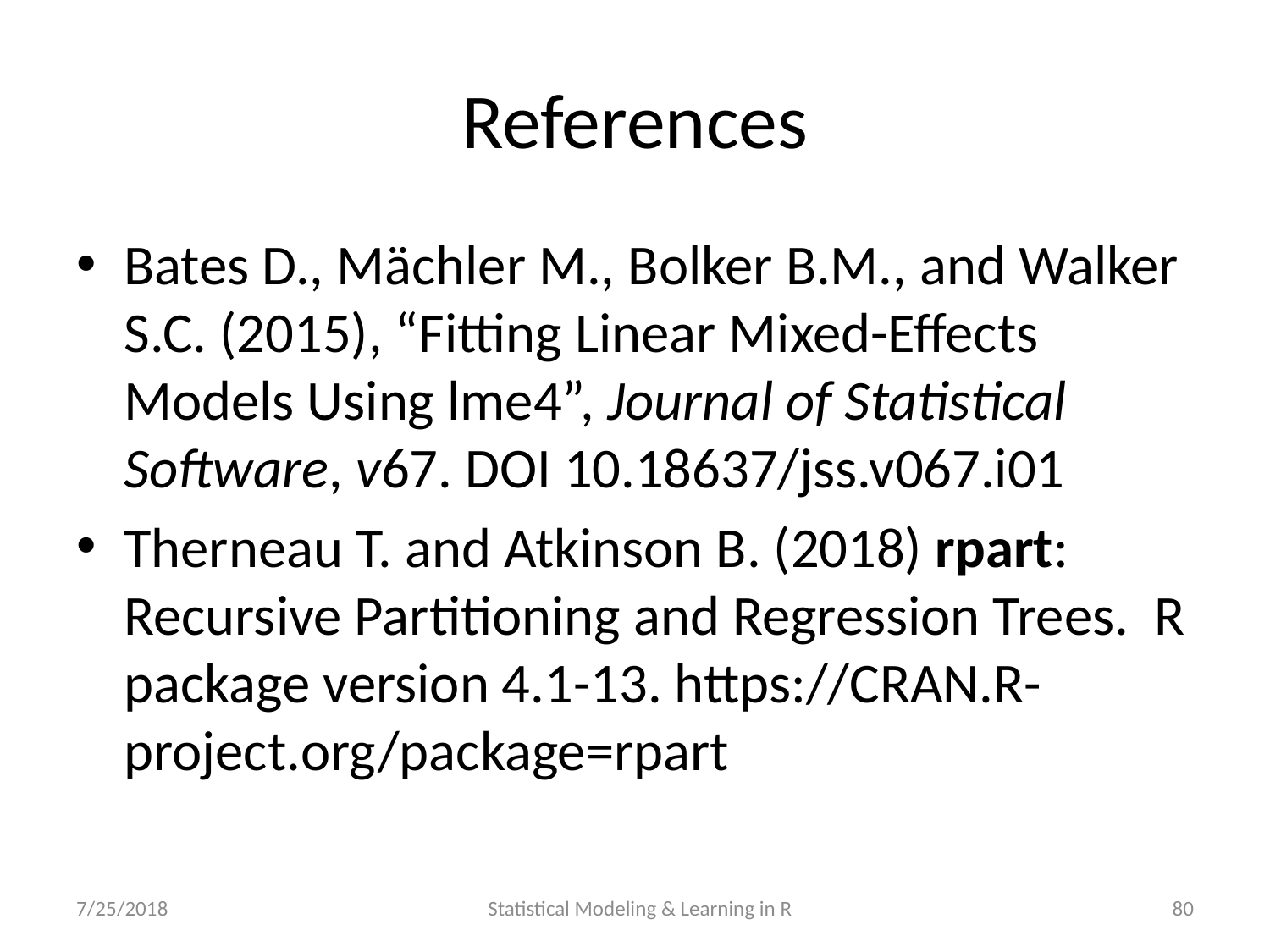

# References
Bates D., Mächler M., Bolker B.M., and Walker S.C. (2015), “Fitting Linear Mixed-Effects Models Using lme4”, Journal of Statistical Software, v67. DOI 10.18637/jss.v067.i01
Therneau T. and Atkinson B. (2018) rpart: Recursive Partitioning and Regression Trees.  R package version 4.1-13. https://CRAN.R-project.org/package=rpart
7/25/2018
Statistical Modeling & Learning in R
80